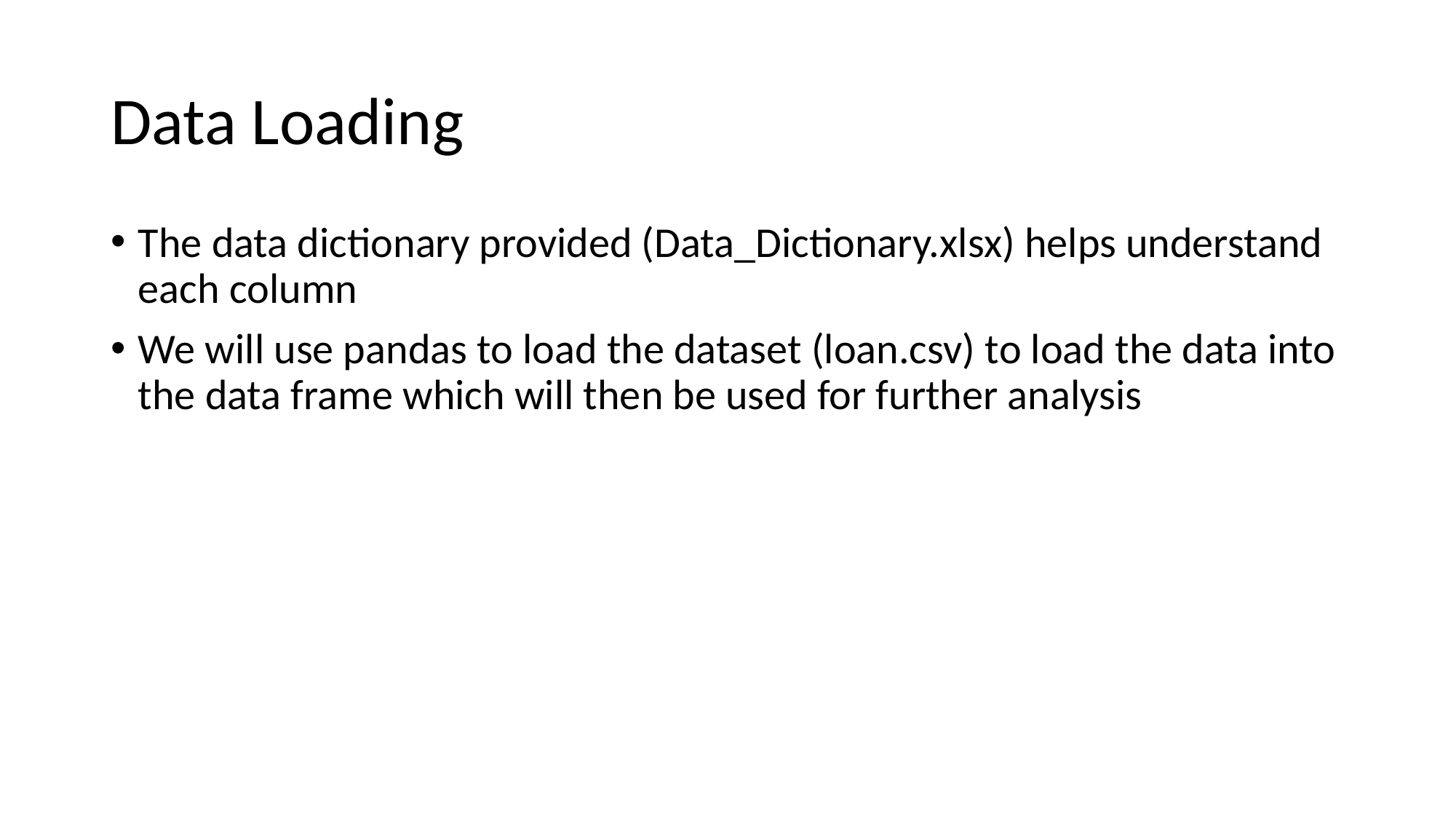

# Data Loading
The data dictionary provided (Data_Dictionary.xlsx) helps understand each column
We will use pandas to load the dataset (loan.csv) to load the data into the data frame which will then be used for further analysis